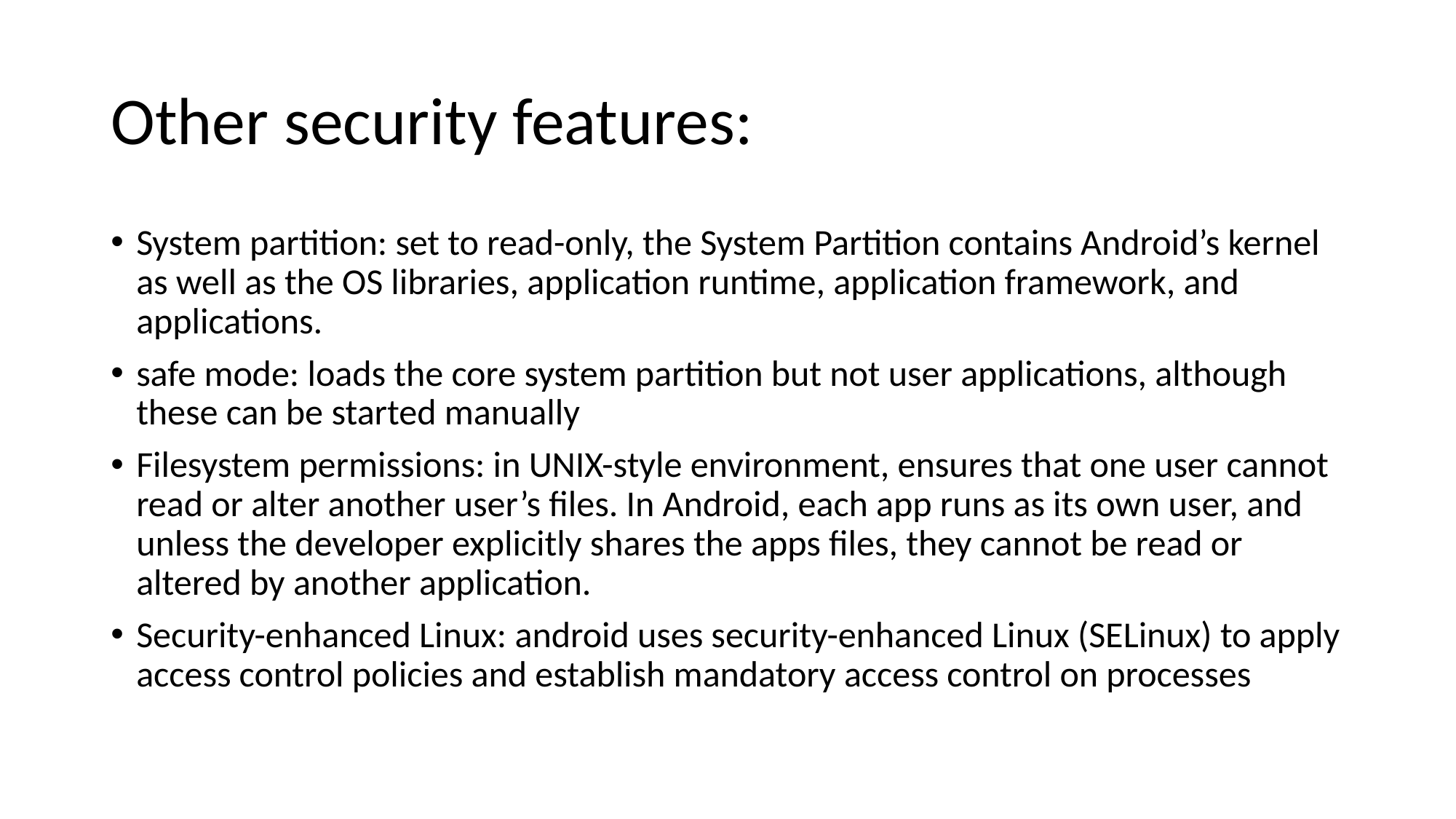

# Other security features:
System partition: set to read-only, the System Partition contains Android’s kernel as well as the OS libraries, application runtime, application framework, and applications.
safe mode: loads the core system partition but not user applications, although these can be started manually
Filesystem permissions: in UNIX-style environment, ensures that one user cannot read or alter another user’s files. In Android, each app runs as its own user, and unless the developer explicitly shares the apps files, they cannot be read or altered by another application.
Security-enhanced Linux: android uses security-enhanced Linux (SELinux) to apply access control policies and establish mandatory access control on processes